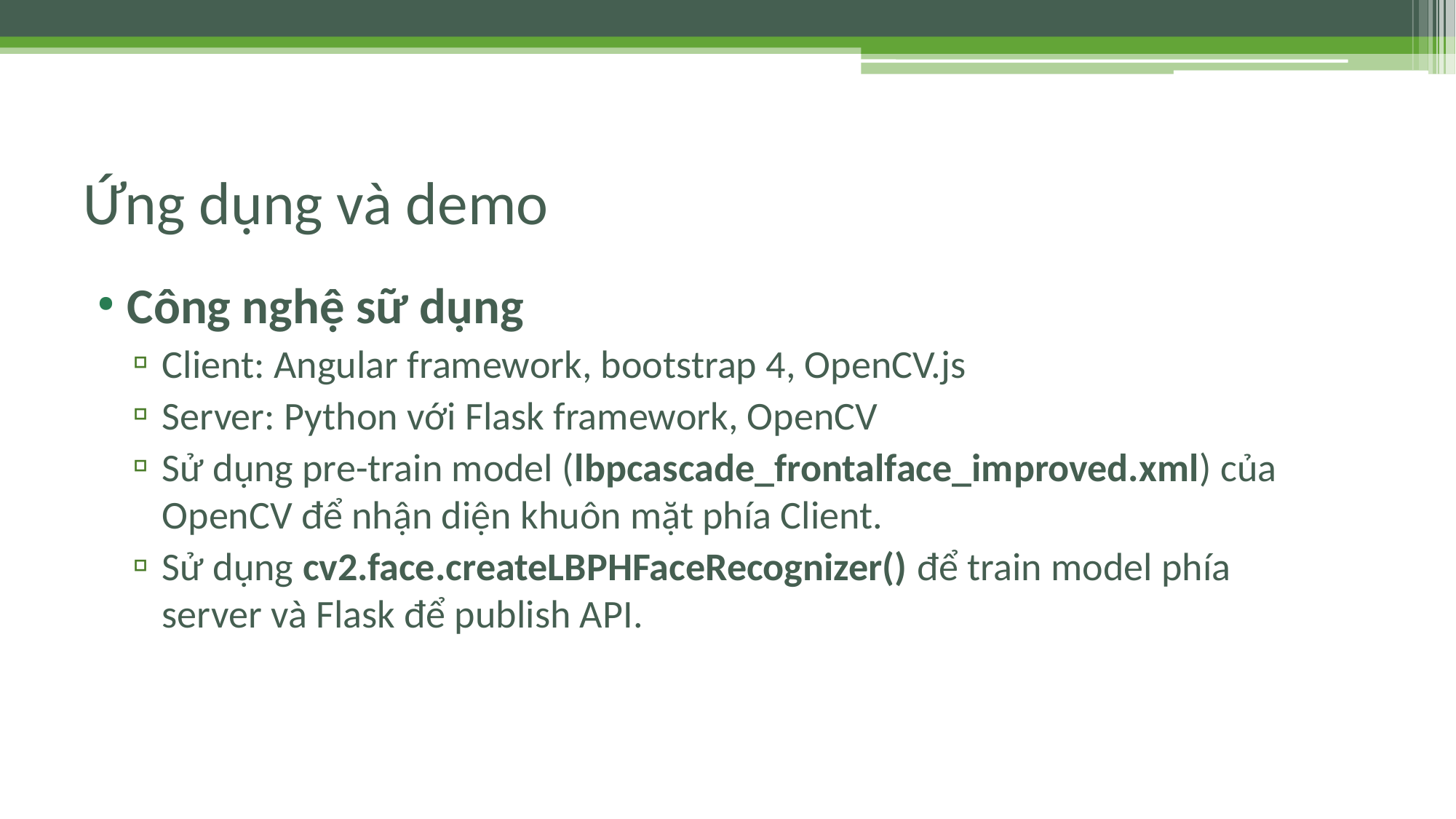

# Ứng dụng và demo
Công nghệ sữ dụng
Client: Angular framework, bootstrap 4, OpenCV.js
Server: Python với Flask framework, OpenCV
Sử dụng pre-train model (lbpcascade_frontalface_improved.xml) của OpenCV để nhận diện khuôn mặt phía Client.
Sử dụng cv2.face.createLBPHFaceRecognizer() để train model phía server và Flask để publish API.